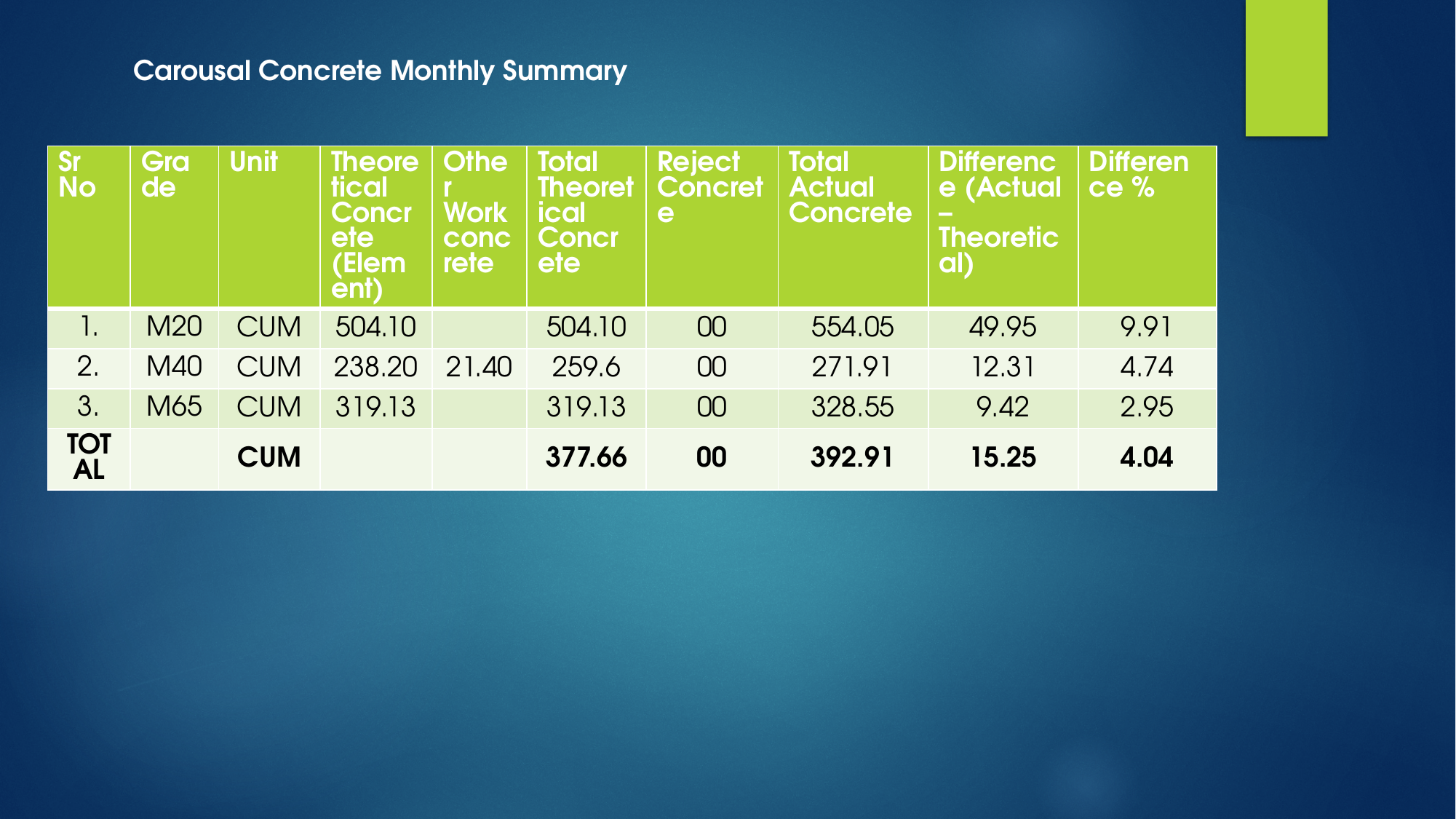

Carousal Concrete Monthly Summary
| Sr No | Grade | Unit | Theoretical Concrete (Element) | Other Work concrete | Total Theoretical Concrete | Reject Concrete | Total Actual Concrete | Difference (Actual – Theoretical) | Difference % |
| --- | --- | --- | --- | --- | --- | --- | --- | --- | --- |
| 1. | M20 | CUM | 504.10 |  | 504.10 | 00 | 554.05 | 49.95 | 9.91 |
| 2. | M40 | CUM | 238.20 | 21.40 | 259.6 | 00 | 271.91 | 12.31 | 4.74 |
| 3. | M65 | CUM | 319.13 |  | 319.13 | 00 | 328.55 | 9.42 | 2.95 |
| TOTAL |  | CUM |  |  | 377.66 | 00 | 392.91 | 15.25 | 4.04 |